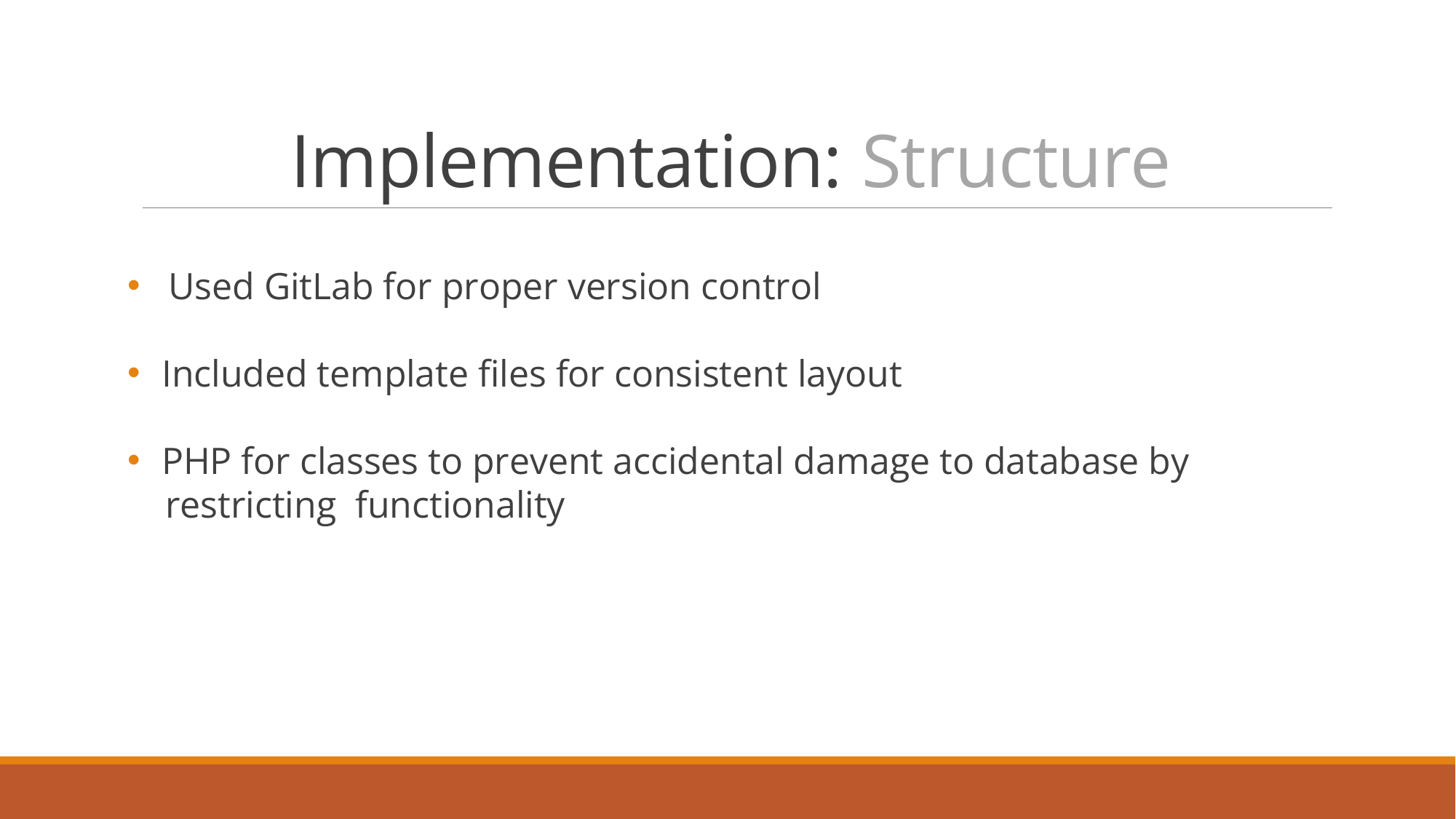

# Implementation: Structure
Used GitLab for proper version control

Included template files for consistent layout

PHP for classes to prevent accidental damage to database by
    restricting  functionality